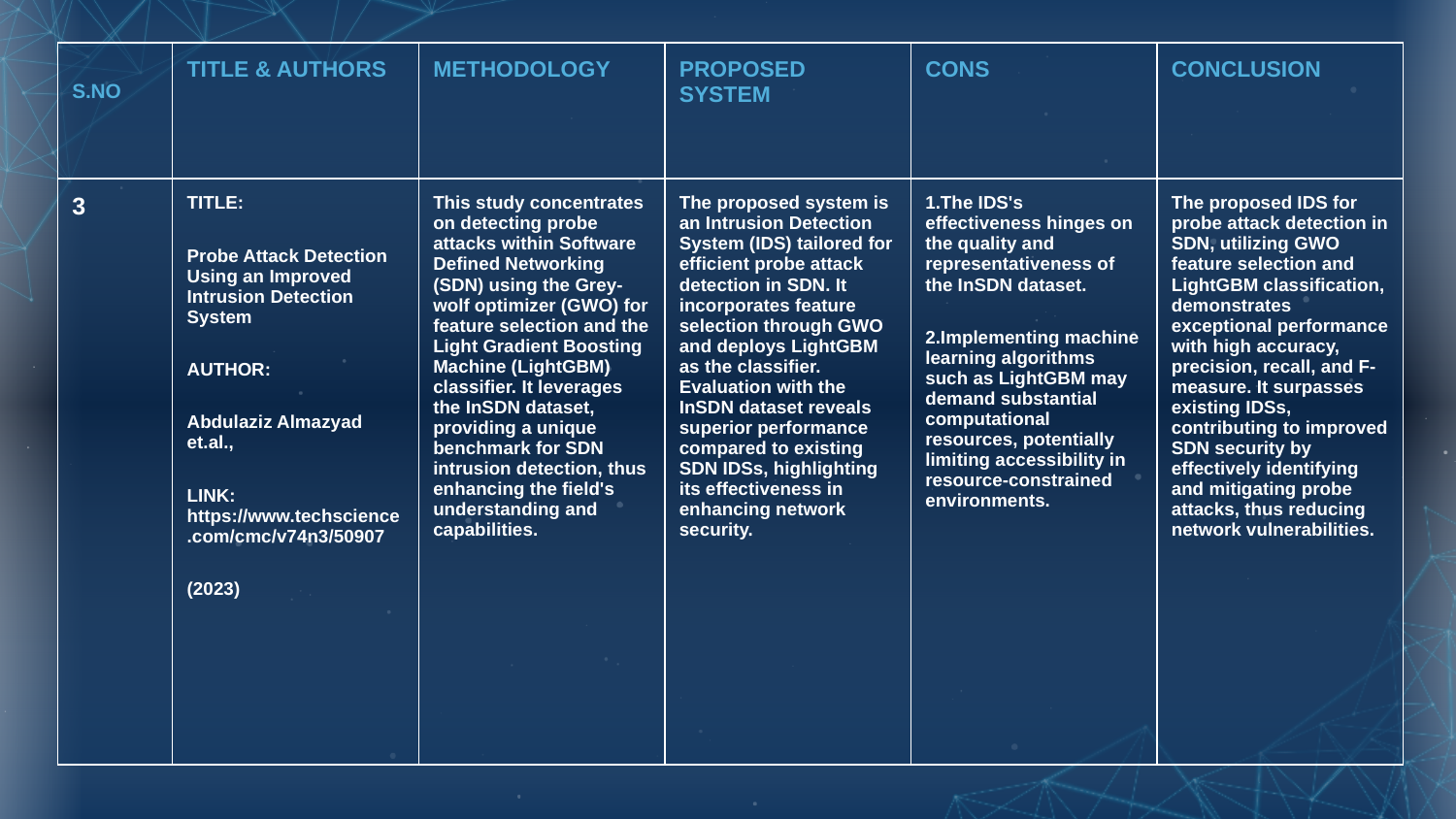

| S.NO | TITLE & AUTHORS | METHODOLOGY | PROPOSED SYSTEM | CONS | CONCLUSION |
| --- | --- | --- | --- | --- | --- |
| 3 | TITLE: Probe Attack Detection Using an Improved Intrusion Detection System AUTHOR: Abdulaziz Almazyad et.al., LINK: https://www.techscience.com/cmc/v74n3/50907 (2023) | This study concentrates on detecting probe attacks within Software Defined Networking (SDN) using the Grey-wolf optimizer (GWO) for feature selection and the Light Gradient Boosting Machine (LightGBM) classifier. It leverages the InSDN dataset, providing a unique benchmark for SDN intrusion detection, thus enhancing the field's understanding and capabilities. | The proposed system is an Intrusion Detection System (IDS) tailored for efficient probe attack detection in SDN. It incorporates feature selection through GWO and deploys LightGBM as the classifier. Evaluation with the InSDN dataset reveals superior performance compared to existing SDN IDSs, highlighting its effectiveness in enhancing network security. | 1.The IDS's effectiveness hinges on the quality and representativeness of the InSDN dataset. 2.Implementing machine learning algorithms such as LightGBM may demand substantial computational resources, potentially limiting accessibility in resource-constrained environments. | The proposed IDS for probe attack detection in SDN, utilizing GWO feature selection and LightGBM classification, demonstrates exceptional performance with high accuracy, precision, recall, and F-measure. It surpasses existing IDSs, contributing to improved SDN security by effectively identifying and mitigating probe attacks, thus reducing network vulnerabilities. |